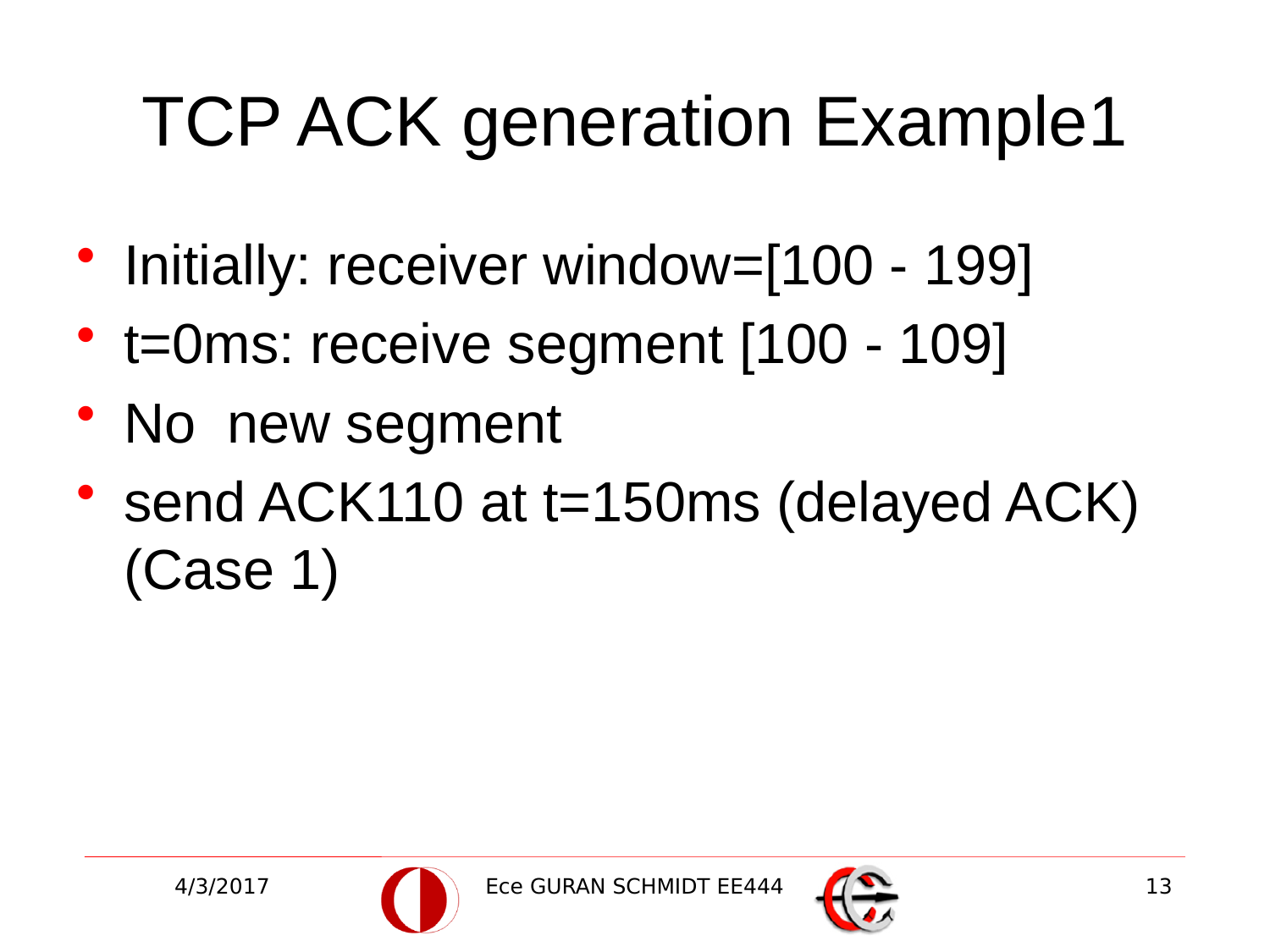

# TCP ACK generation Example1
Initially: receiver window=[100 - 199]
t=0ms: receive segment [100 - 109]
No  new segment
send ACK110 at t=150ms (delayed ACK) (Case 1)

4/3/2017
Ece GURAN SCHMIDT EE444
13